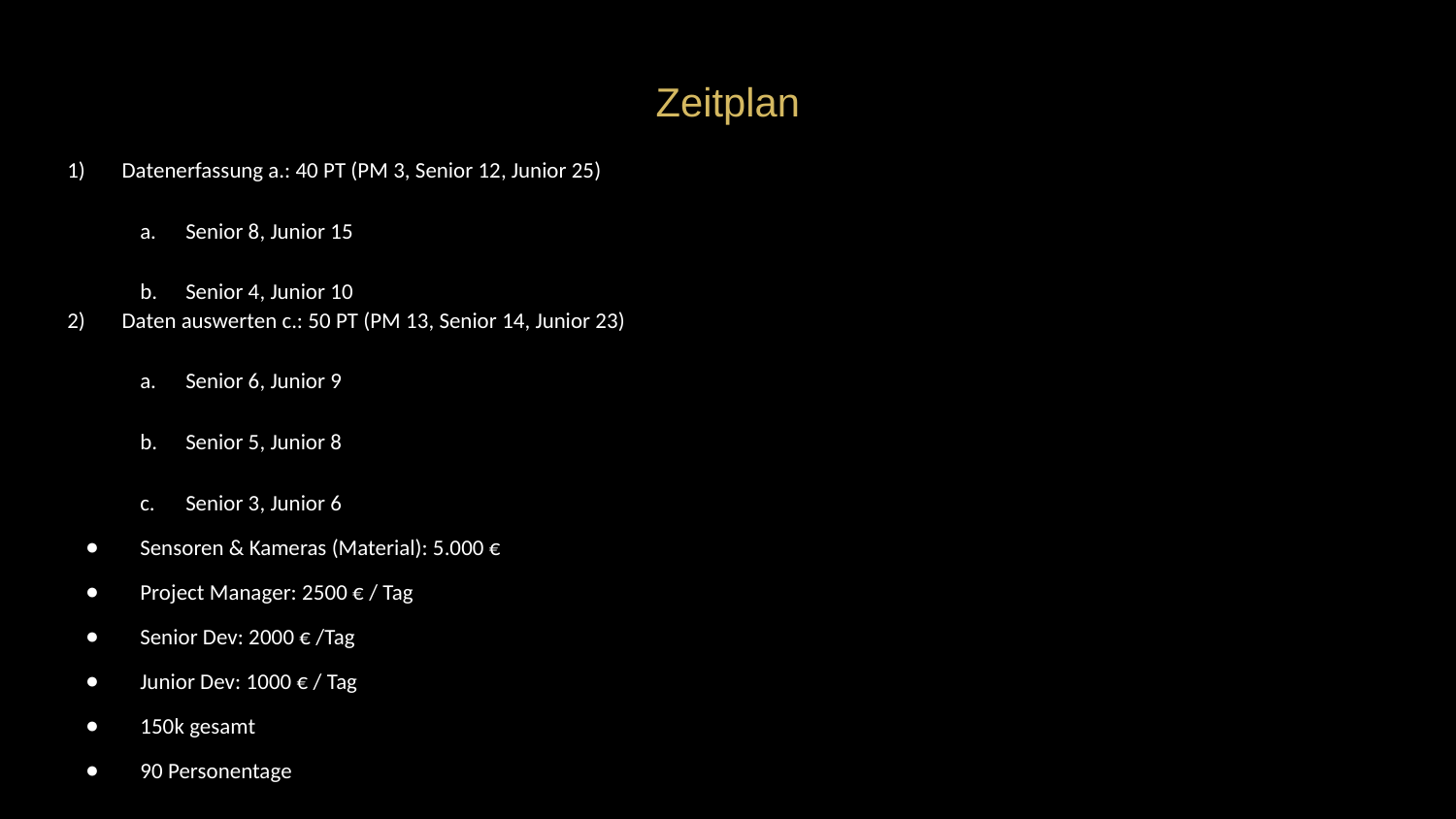

# Zeitplan
Datenerfassung a.: 40 PT (PM 3, Senior 12, Junior 25)
Senior 8, Junior 15
Senior 4, Junior 10
Daten auswerten c.: 50 PT (PM 13, Senior 14, Junior 23)
Senior 6, Junior 9
Senior 5, Junior 8
Senior 3, Junior 6
Sensoren & Kameras (Material): 5.000 €
Project Manager: 2500 € / Tag
Senior Dev: 2000 € /Tag
Junior Dev: 1000 € / Tag
150k gesamt
90 Personentage